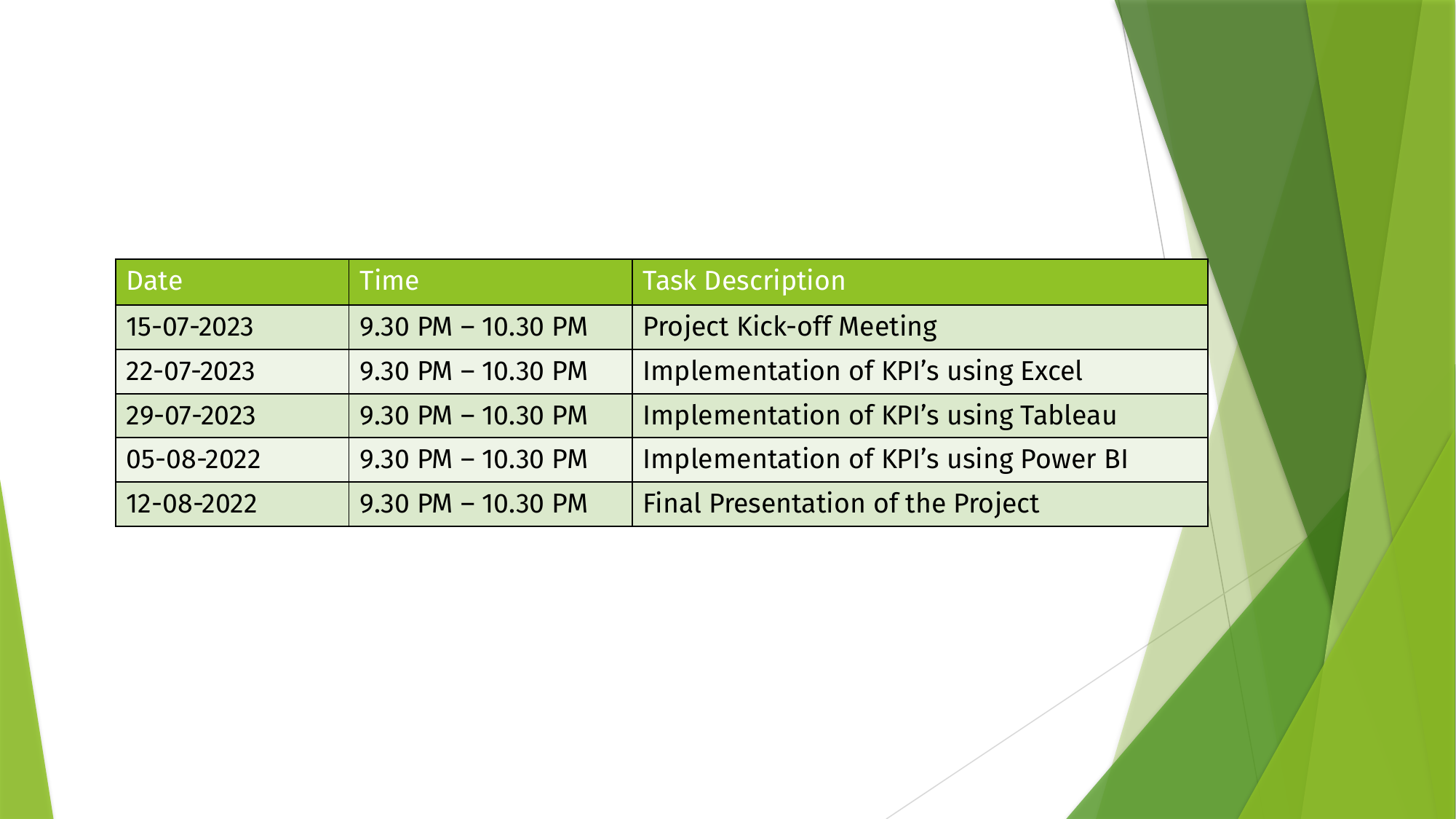

| Date | Time | Task Description |
| --- | --- | --- |
| 15-07-2023 | 9.30 PM – 10.30 PM | Project Kick-off Meeting |
| 22-07-2023 | 9.30 PM – 10.30 PM | Implementation of KPI’s using Excel |
| 29-07-2023 | 9.30 PM – 10.30 PM | Implementation of KPI’s using Tableau |
| 05-08-2022 | 9.30 PM – 10.30 PM | Implementation of KPI’s using Power BI |
| 12-08-2022 | 9.30 PM – 10.30 PM | Final Presentation of the Project |